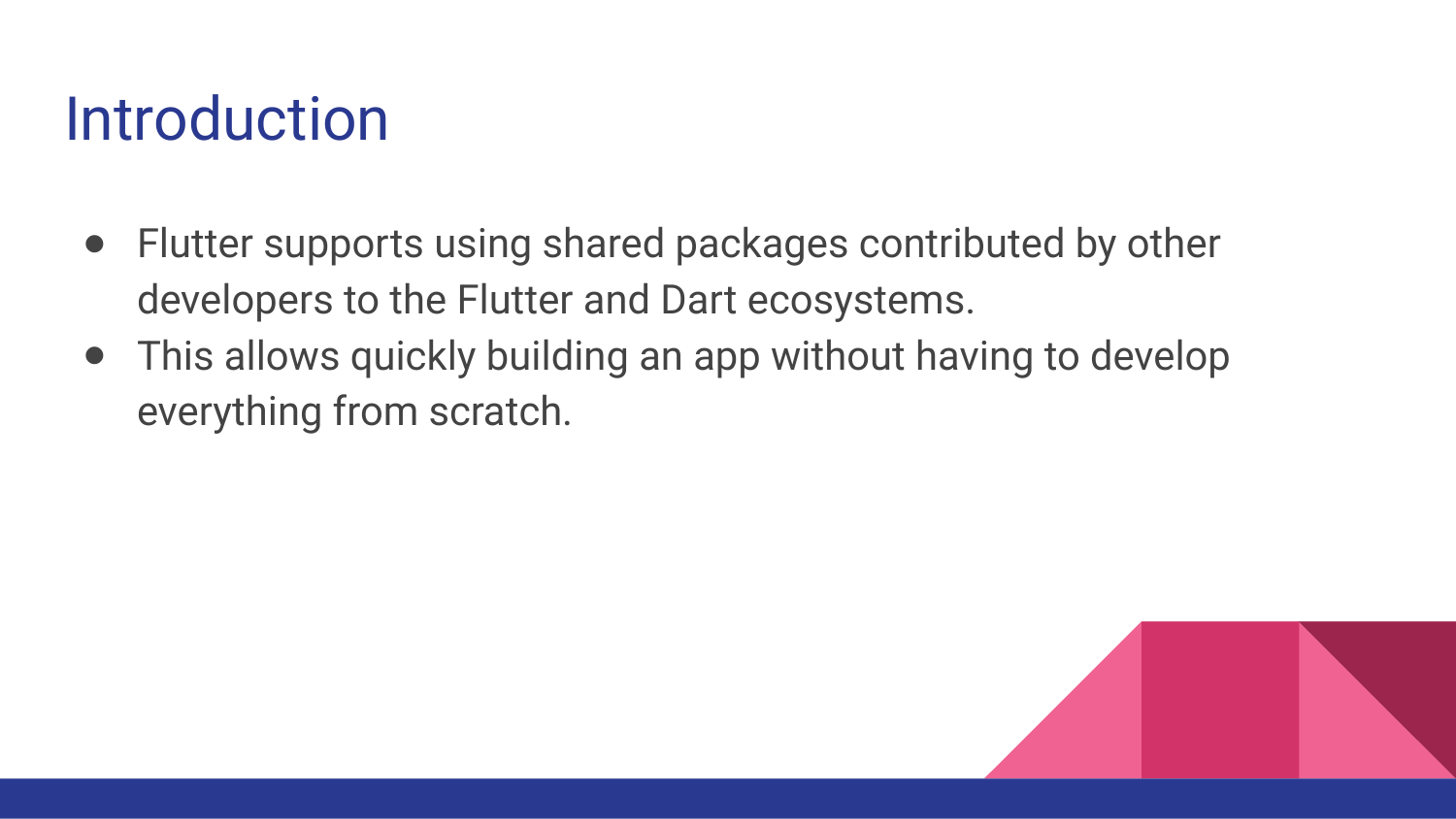

# Introduction
Flutter supports using shared packages contributed by other developers to the Flutter and Dart ecosystems.
This allows quickly building an app without having to develop everything from scratch.